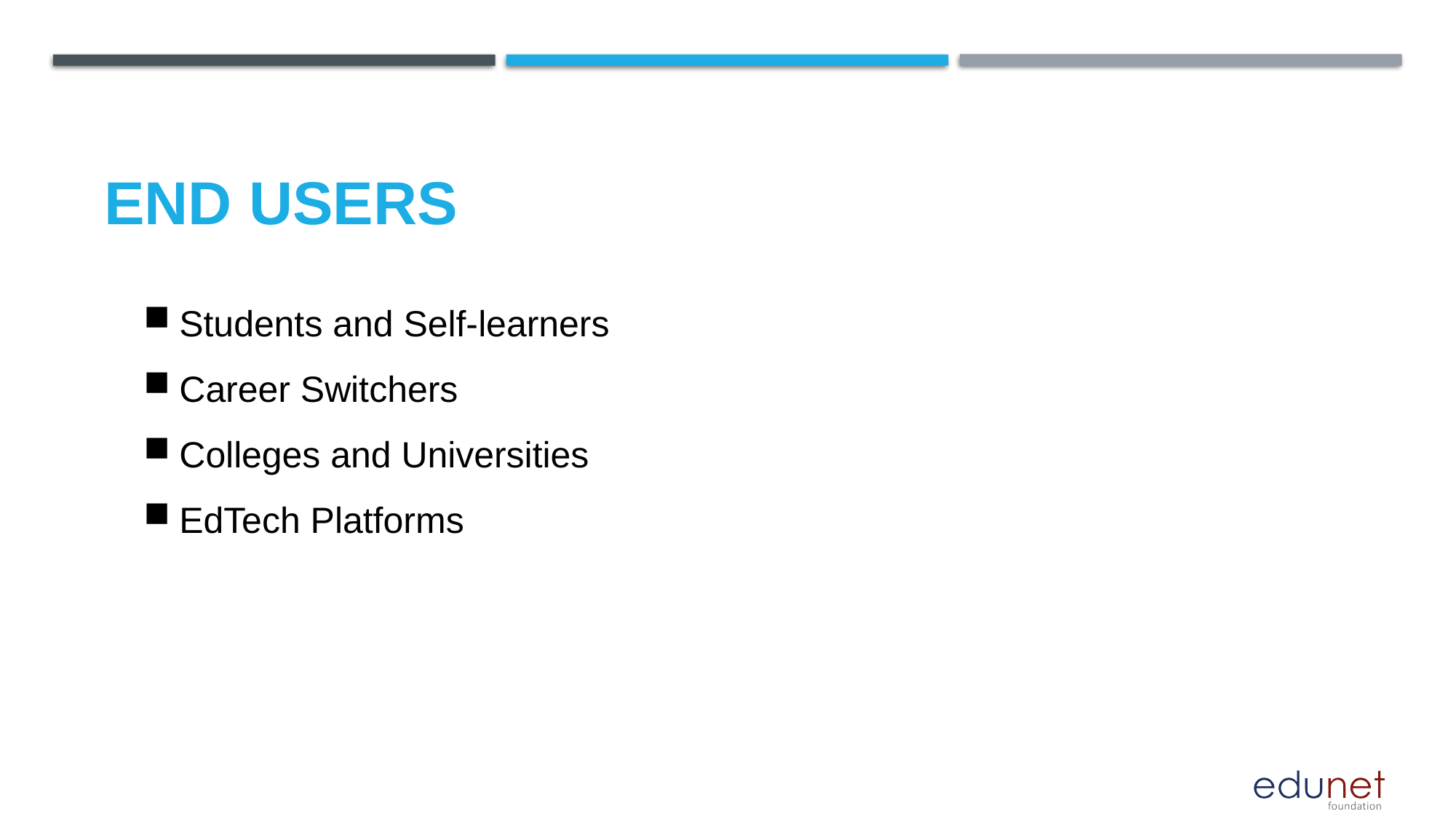

# End users
Students and Self-learners
Career Switchers
Colleges and Universities
EdTech Platforms